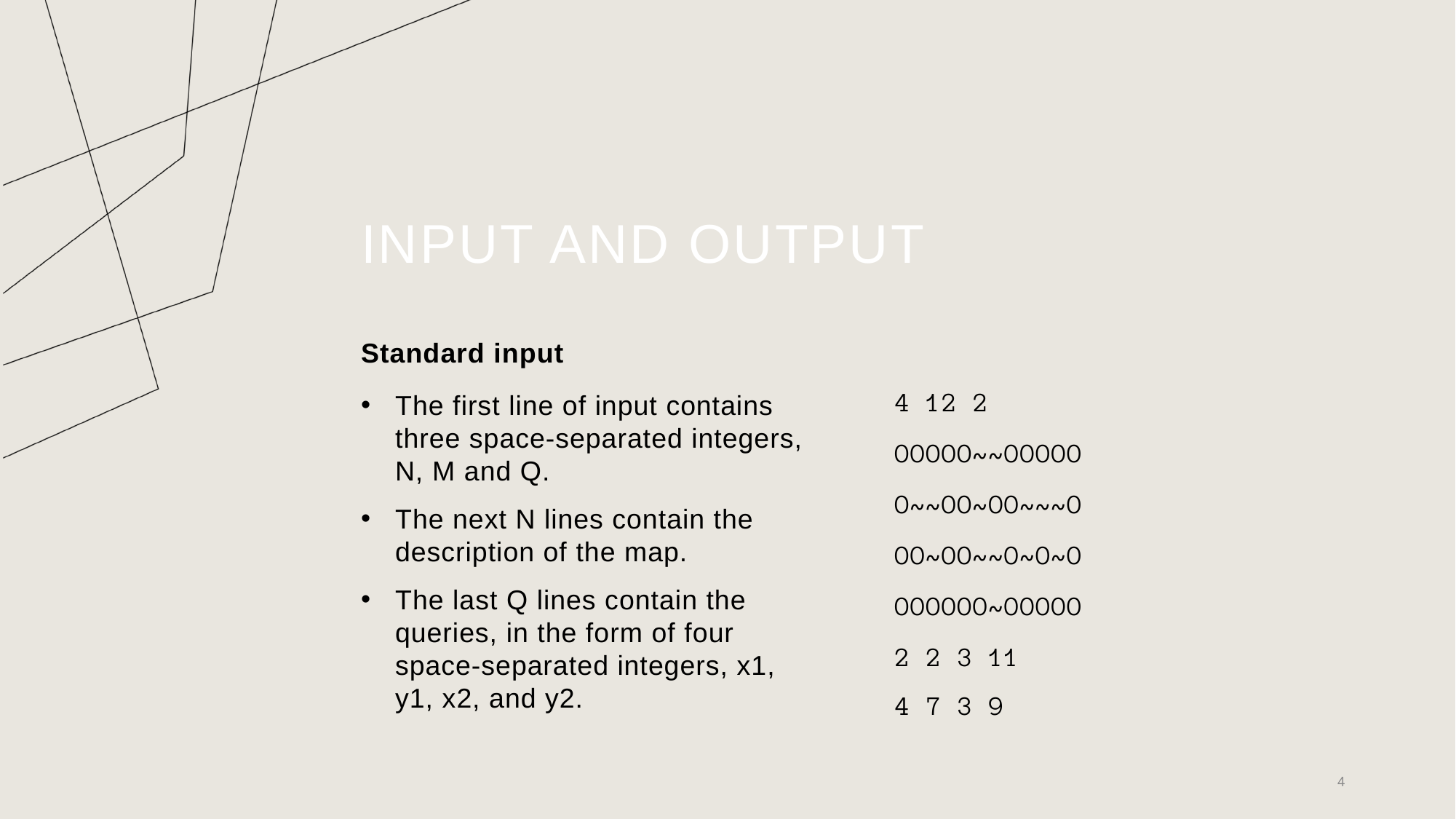

# Input and Output
Standard input
4 12 2
OOOOO~~OOOOO
O~~OO~OO~~~O
OO~OO~~O~O~O
OOOOOO~OOOOO
2 2 3 11
4 7 3 9
The first line of input contains three space-separated integers, N, M and Q.
The next N lines contain the description of the map.
The last Q lines contain the queries, in the form of four space-separated integers, x1, y1, x2, and y2.
4